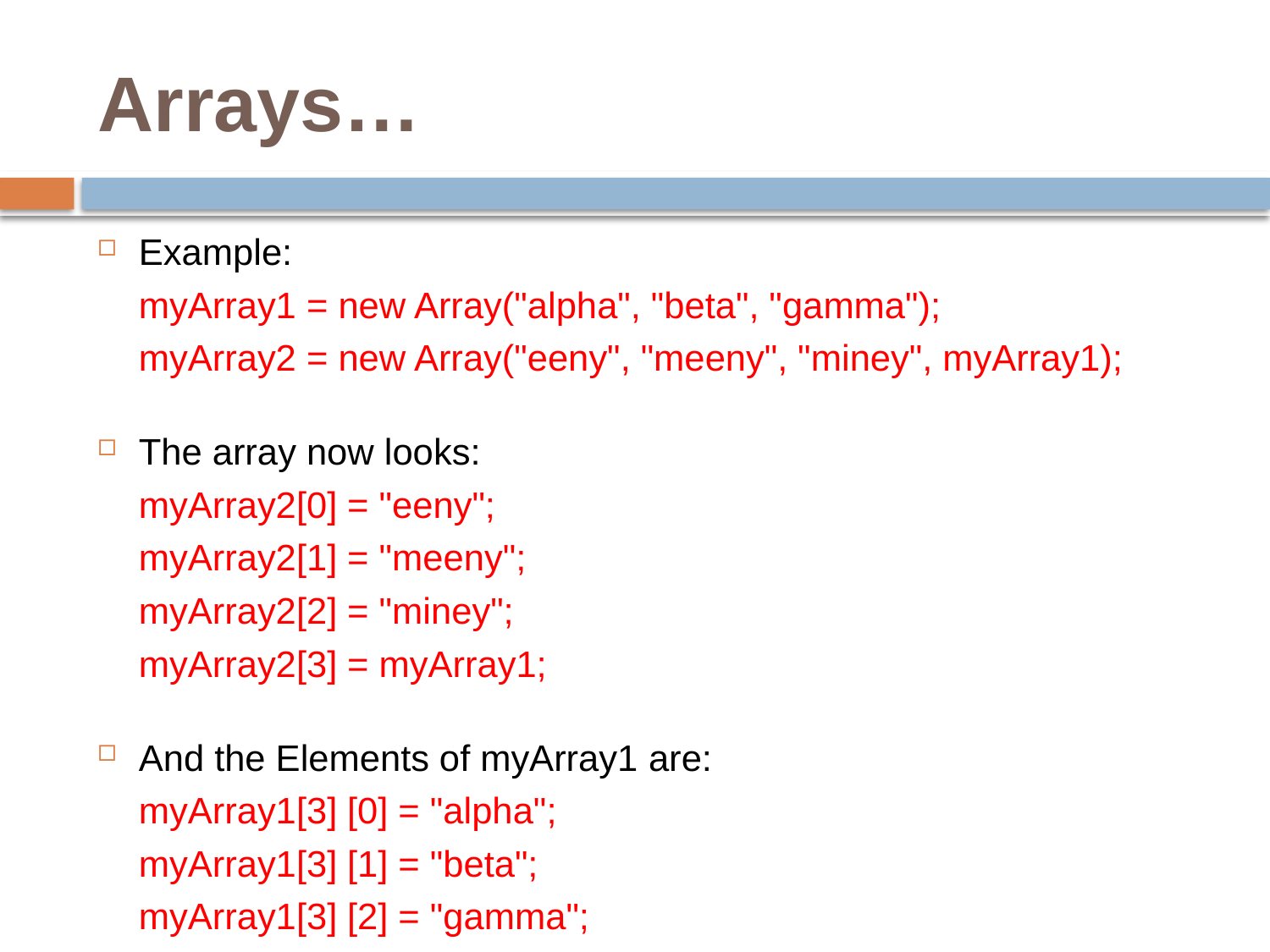

# Arrays…
Example:
	myArray1 = new Array("alpha", "beta", "gamma");
	myArray2 = new Array("eeny", "meeny", "miney", myArray1);

The array now looks:
	myArray2[0] = "eeny";
	myArray2[1] = "meeny";
	myArray2[2] = "miney";
	myArray2[3] = myArray1;

And the Elements of myArray1 are:
	myArray1[3] [0] = "alpha";
	myArray1[3] [1] = "beta";
	myArray1[3] [2] = "gamma";